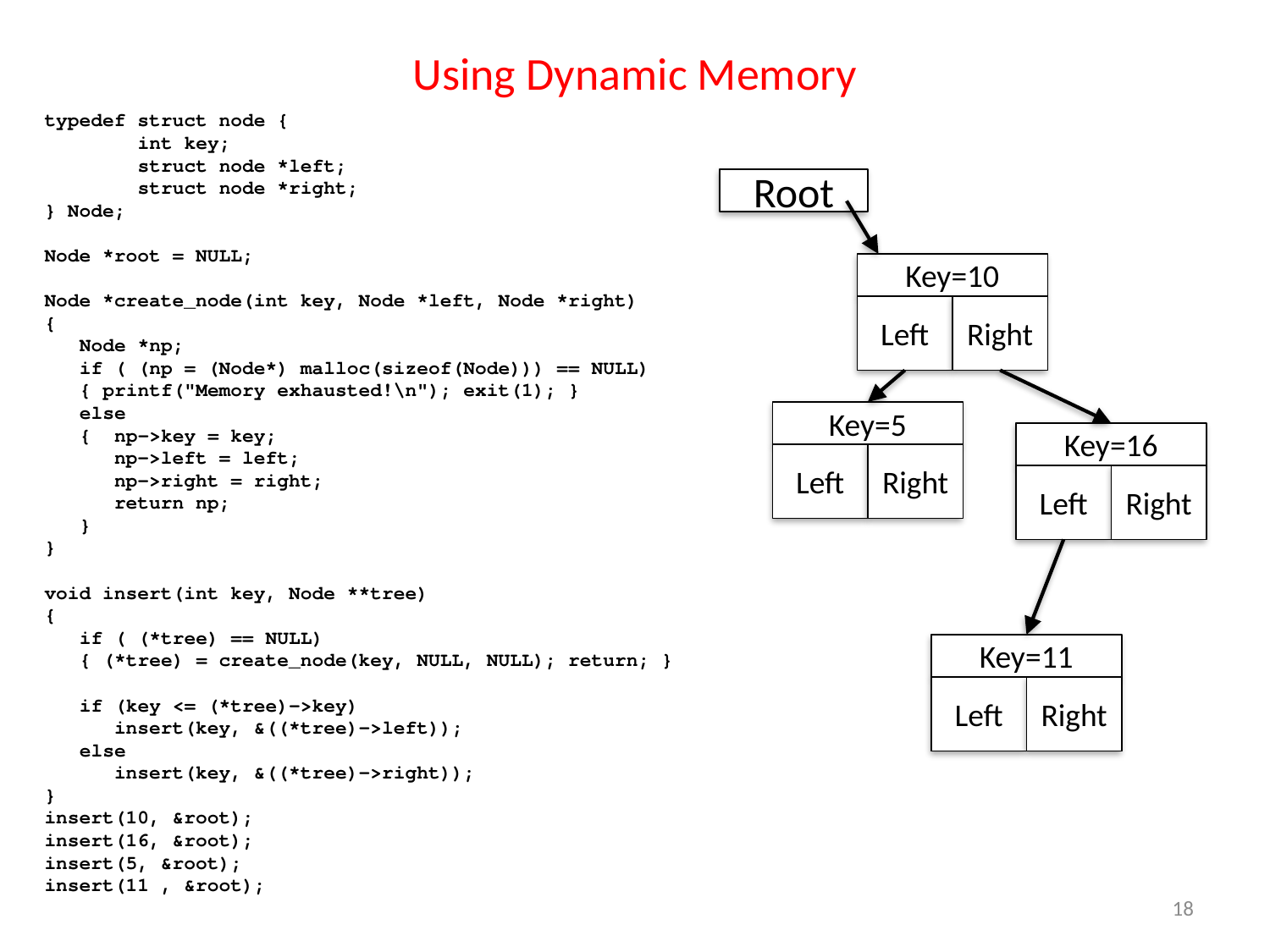

# Using Dynamic Memory
typedef struct node {
        int key;
        struct node *left;
        struct node *right;
} Node;

Node *root = NULL;

Node *create_node(int key, Node *left, Node *right)
{
   Node *np;
   if ( (np = (Node*) malloc(sizeof(Node))) == NULL)
   { printf("Memory exhausted!\n"); exit(1); }
   else
   {  np->key = key;
      np->left = left;
      np->right = right;
      return np;
   }
}

void insert(int key, Node **tree)
{
   if ( (*tree) == NULL)
   { (*tree) = create_node(key, NULL, NULL); return; }

   if (key <= (*tree)->key)
      insert(key, &((*tree)->left));
   else
      insert(key, &((*tree)->right));
}
insert(10, &root);
insert(16, &root);
insert(5, &root);
insert(11 , &root);

Root
Key=10
Left
Right
Key=5
Left
Right
Key=16
Left
Right
Key=11
Left
Right
18